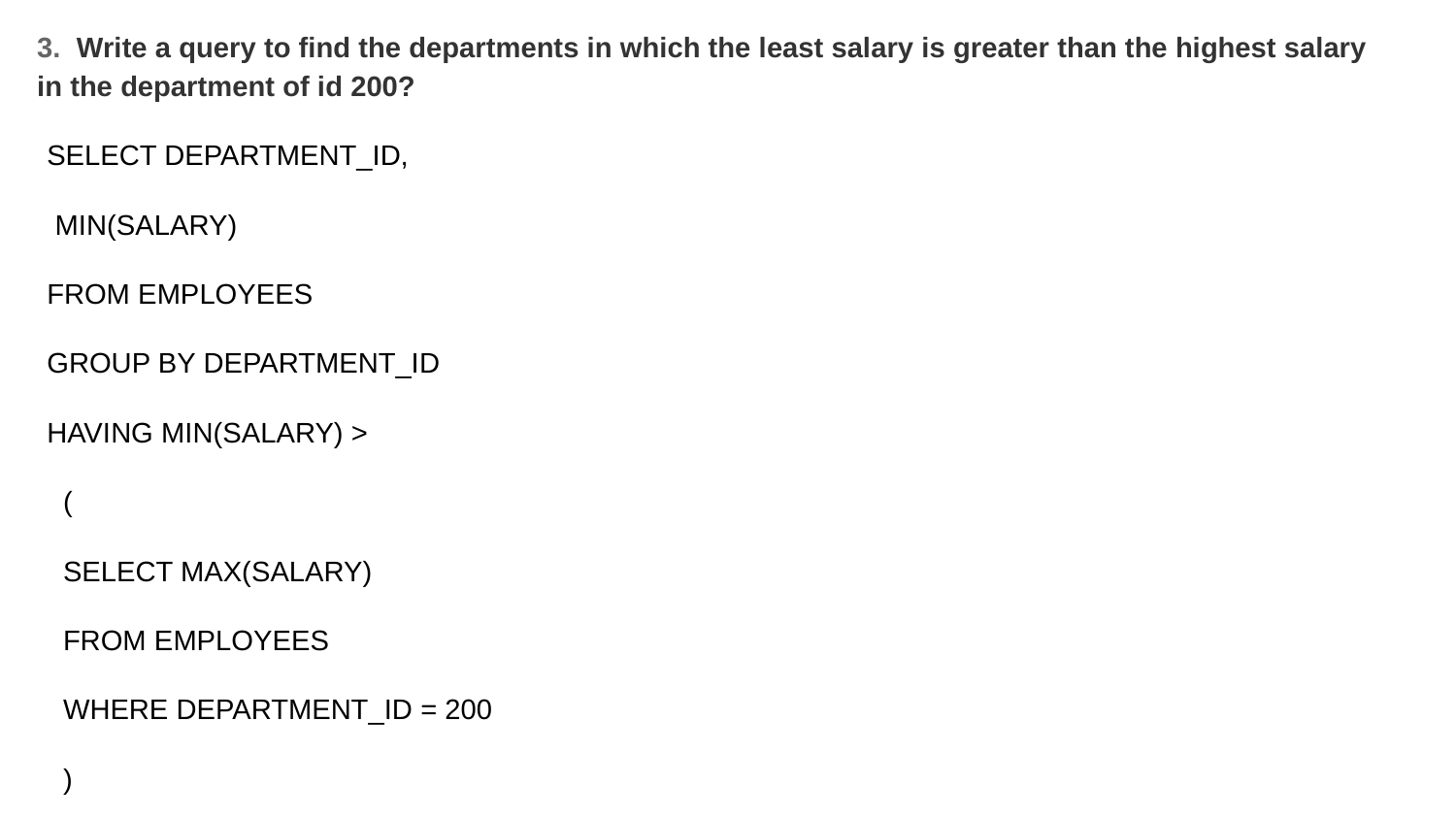

3.  Write a query to find the departments in which the least salary is greater than the highest salary in the department of id 200?
SELECT DEPARTMENT_ID,
 MIN(SALARY)
FROM EMPLOYEES
GROUP BY DEPARTMENT_ID
HAVING MIN(SALARY) >
  (
  SELECT MAX(SALARY)
  FROM EMPLOYEES
  WHERE DEPARTMENT_ID = 200
  )